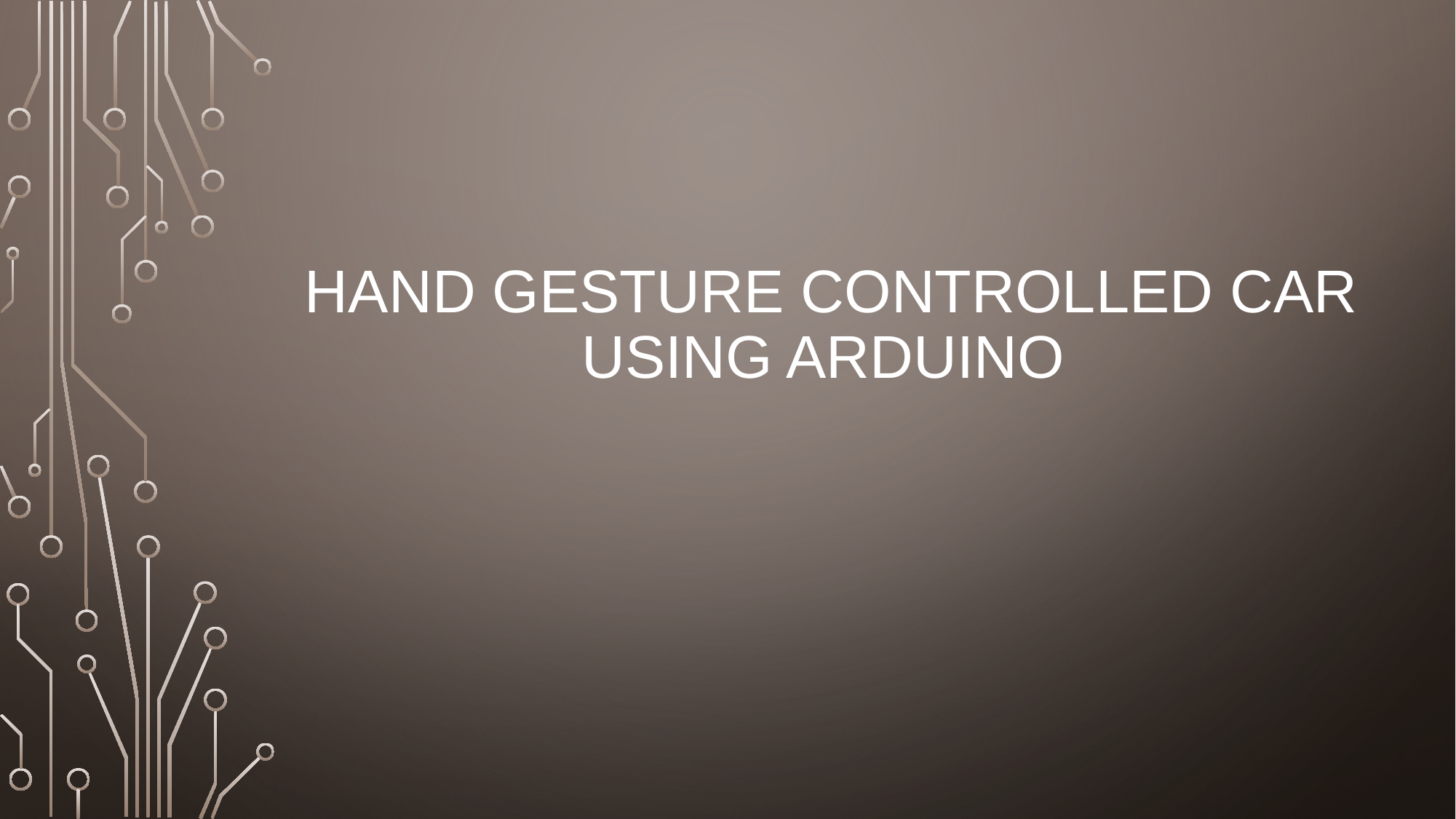

# Hand Gesture controlled car using Arduino